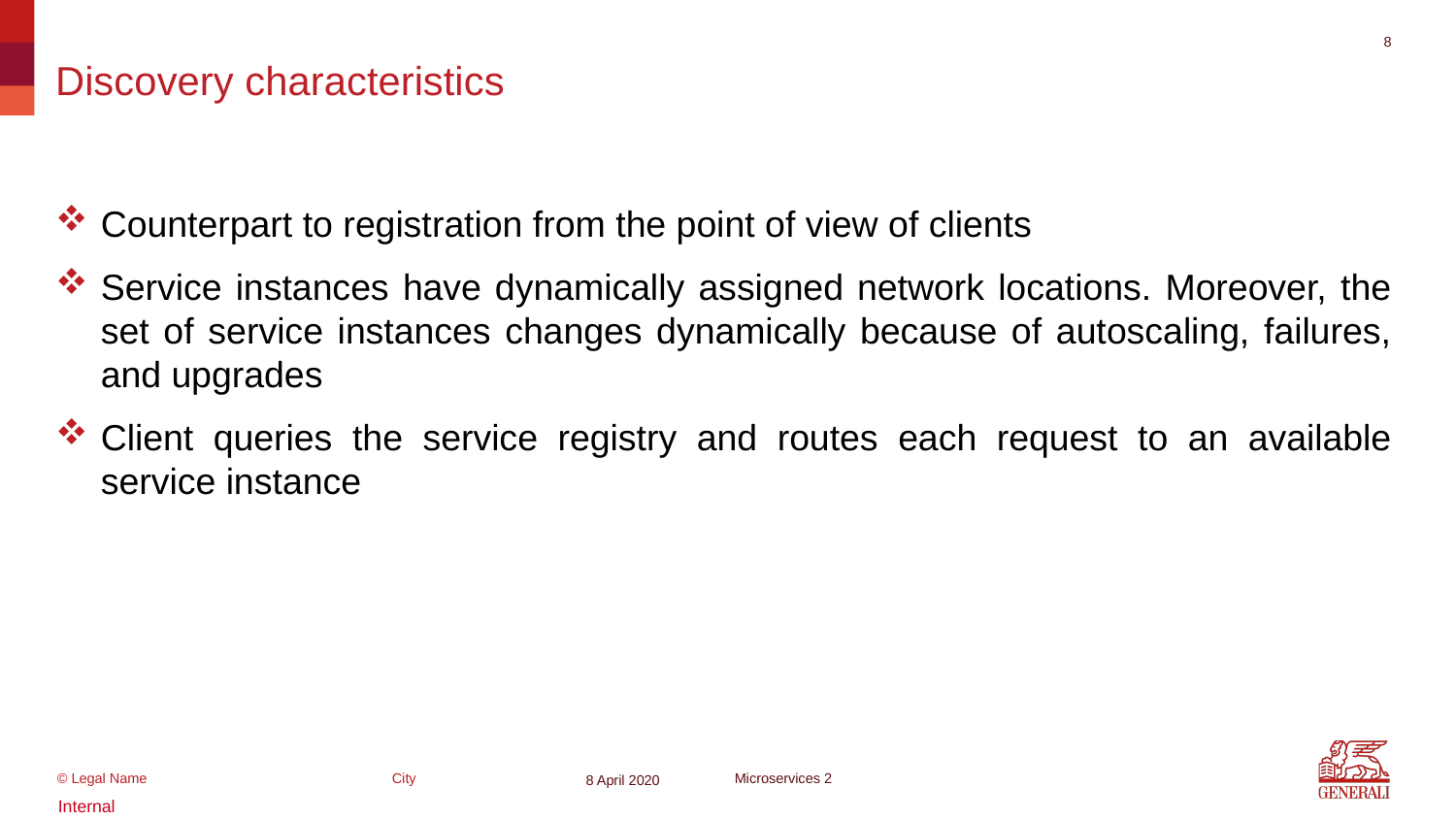

8
# Discovery characteristics

Counterpart to registration from the point of view of clients

Service instances have dynamically assigned network locations. Moreover, the set of service instances changes dynamically because of autoscaling, failures, and upgrades

Client queries the service registry and routes each request to an available service instance

8 April 2020
Microservices 2